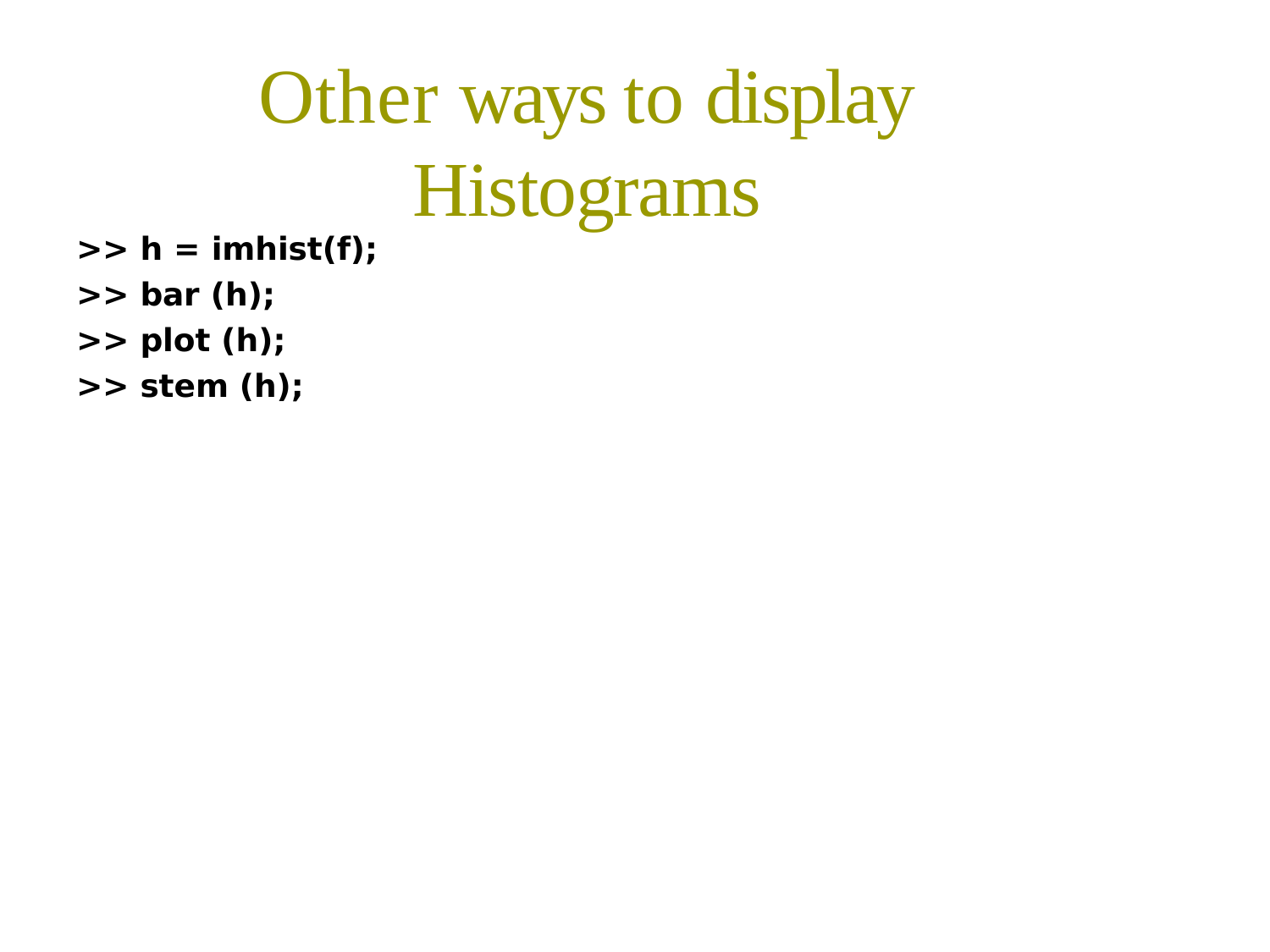

# Other ways to display Histograms
>> h = imhist(f);
>> bar (h);
>> plot (h);
>> stem (h);